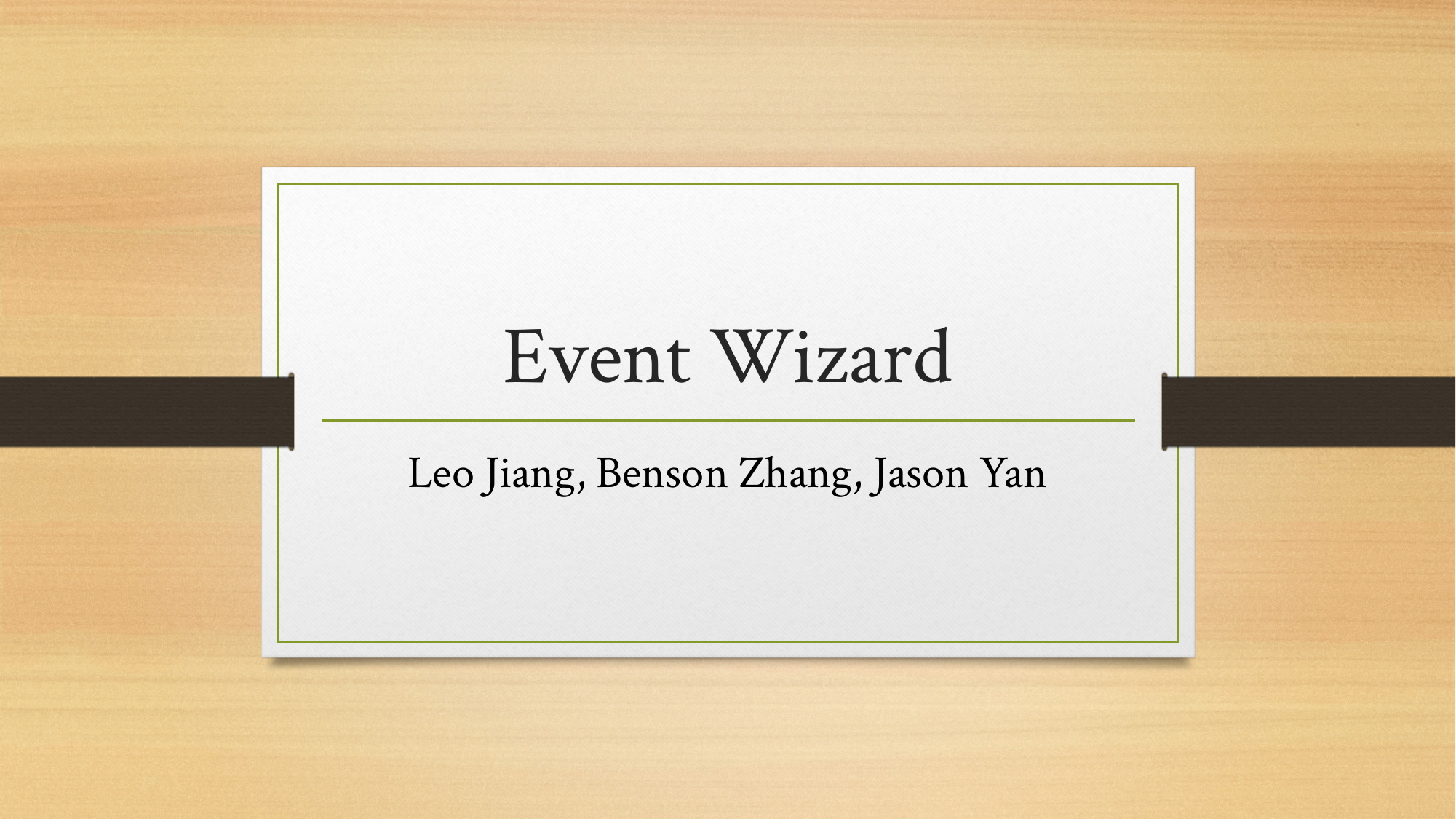

# Event Wizard
Leo Jiang, Benson Zhang, Jason Yan